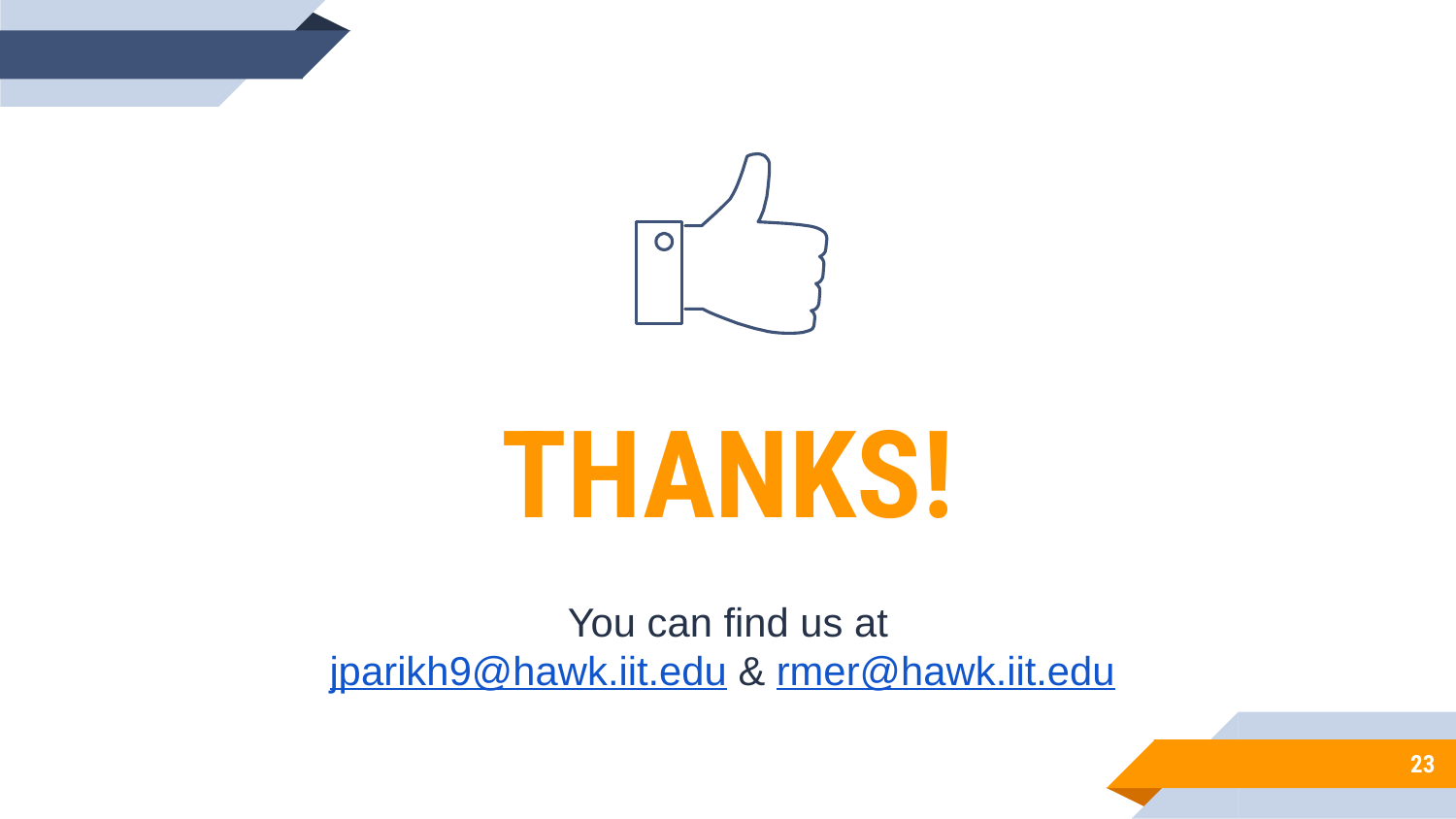

THANKS!

You can find us at
jparikh9@hawk.iit.edu & rmer@hawk.iit.edu
23